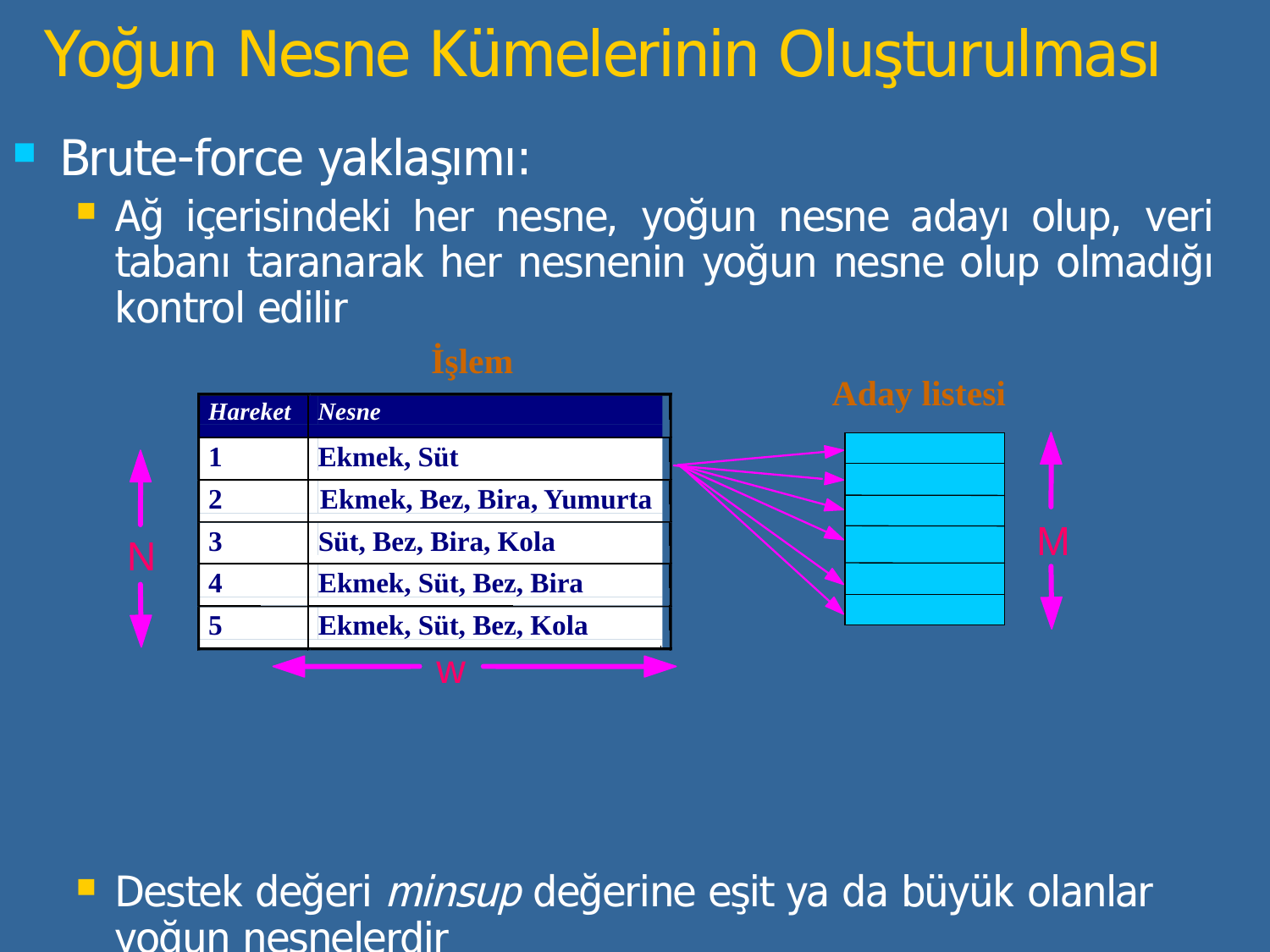

# Yoğun Nesne Kümelerinin Oluşturulması
Brute-force yaklaşımı:
Ağ içerisindeki her nesne, yoğun nesne adayı olup, veri tabanı taranarak her nesnenin yoğun nesne olup olmadığı kontrol edilir

Destek değeri minsup değerine eşit ya da büyük olanlar yoğun nesnelerdir
İşlem karmaşıklığı: O(NMw), M=2d

İşlem
Aday listesi

Hareket

Nesne

1

Ekmek, Süt

2

Ekmek, Bez, Bira, Yumurta

3

Süt, Bez, Bira, Kola

4

Ekmek, Süt, Bez, Bira

5

Ekmek, Süt, Bez, Kola

N

M

w